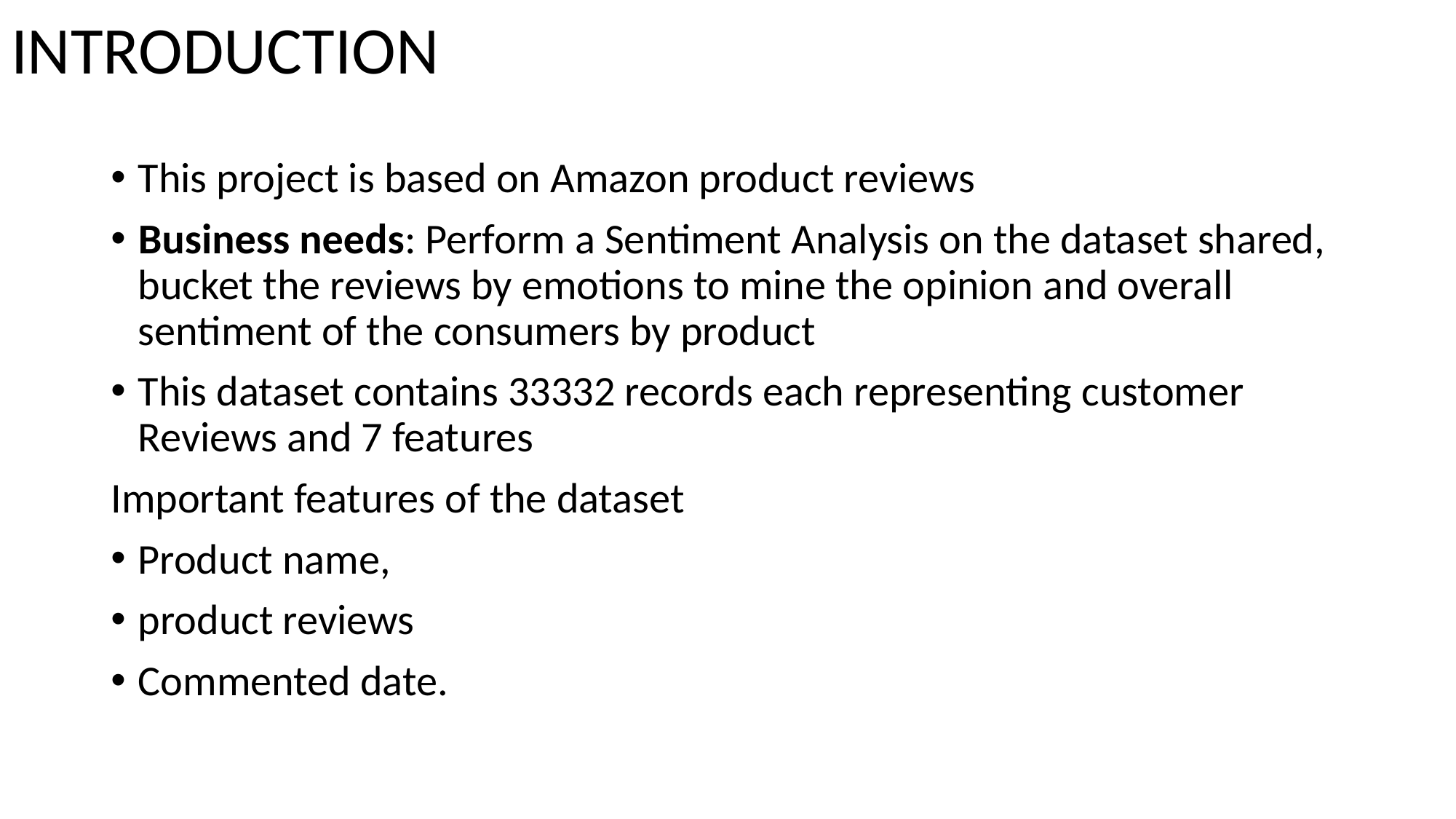

# INTRODUCTION
This project is based on Amazon product reviews
Business needs: Perform a Sentiment Analysis on the dataset shared, bucket the reviews by emotions to mine the opinion and overall sentiment of the consumers by product
This dataset contains 33332 records each representing customer Reviews and 7 features
Important features of the dataset
Product name,
product reviews
Commented date.